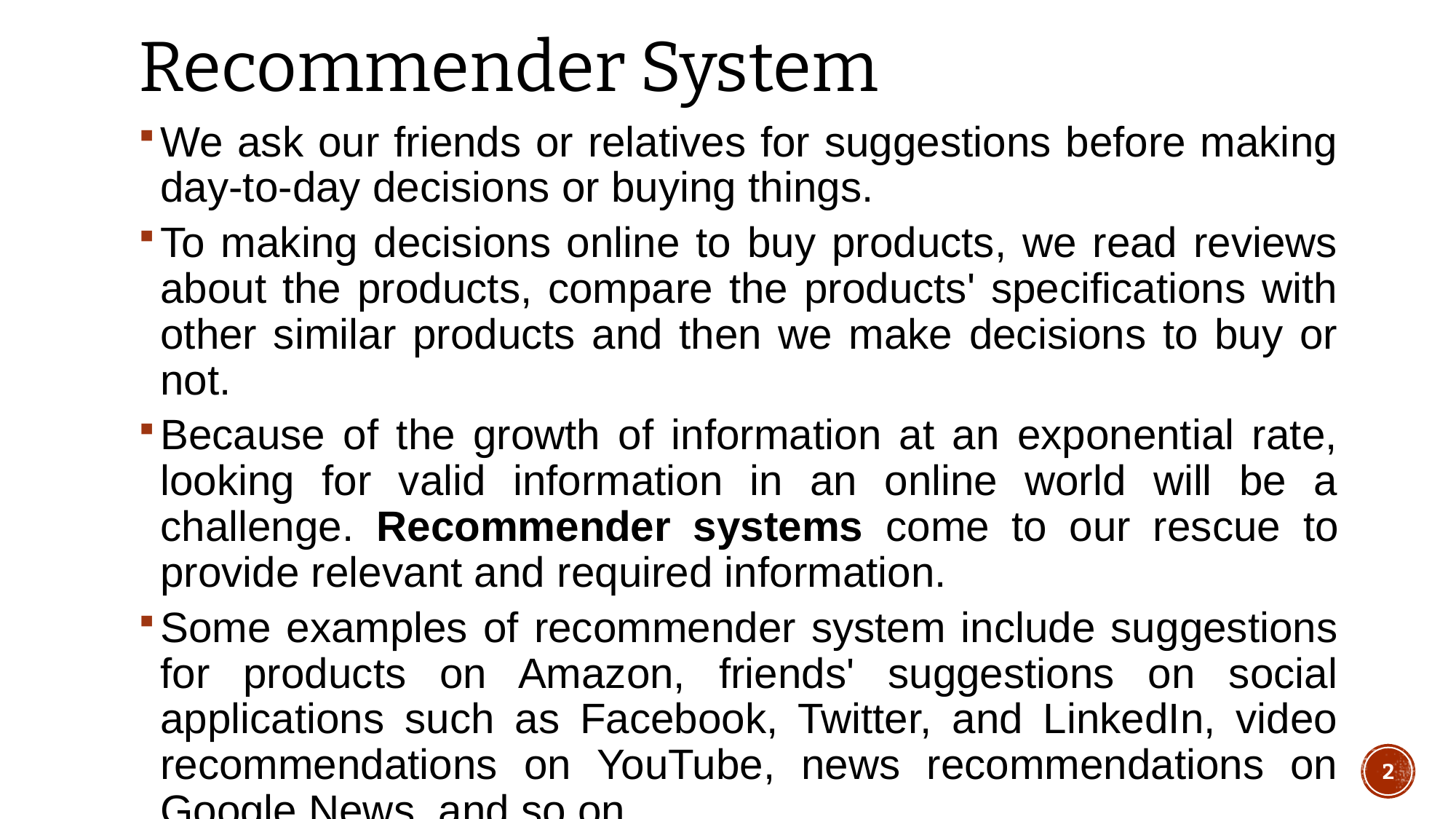

# Recommender System
We ask our friends or relatives for suggestions before making day-to-day decisions or buying things.
To making decisions online to buy products, we read reviews about the products, compare the products' specifications with other similar products and then we make decisions to buy or not.
Because of the growth of information at an exponential rate, looking for valid information in an online world will be a challenge. Recommender systems come to our rescue to provide relevant and required information.
Some examples of recommender system include suggestions for products on Amazon, friends' suggestions on social applications such as Facebook, Twitter, and LinkedIn, video recommendations on YouTube, news recommendations on Google News, and so on.
2